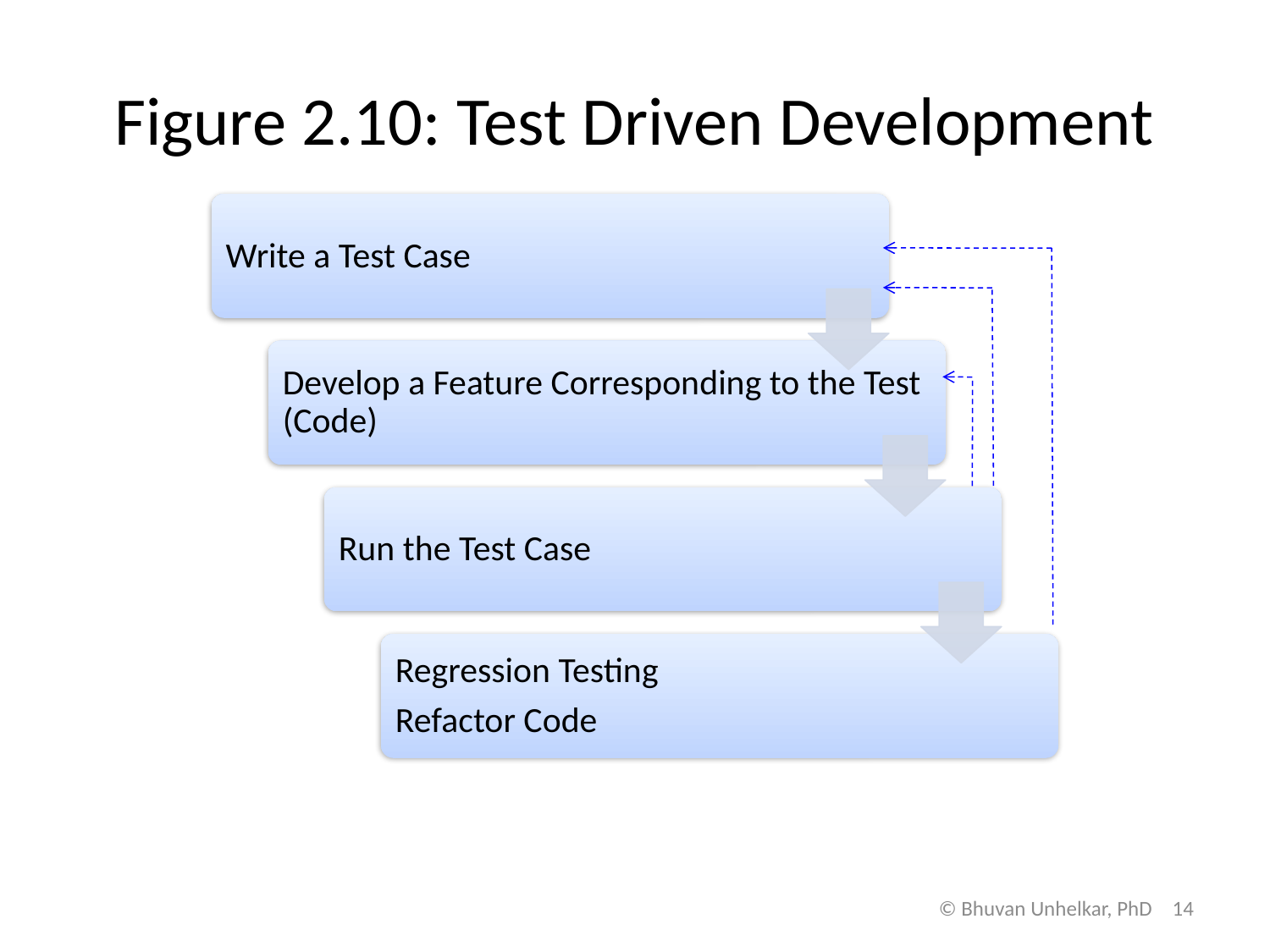

Figure 2.10: Test Driven Development
Write a Test Case
Develop a Feature Corresponding to the Test (Code)
Run the Test Case
Regression Testing
Refactor Code

© Bhuvan Unhelkar, PhD    14